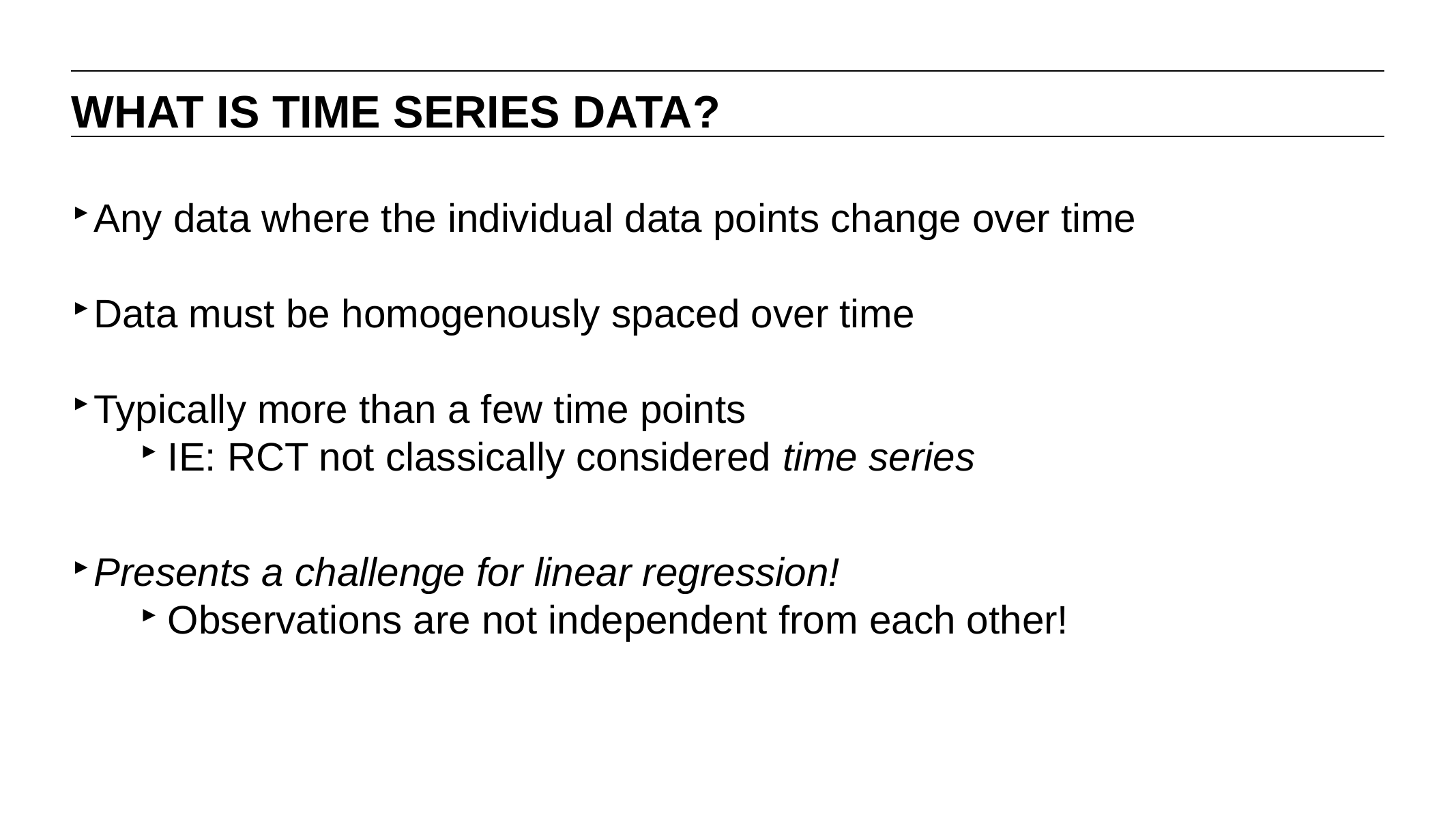

WHAT IS TIME SERIES DATA?

Any data where the individual data points change over time

Data must be homogenously spaced over time

Typically more than a few time points
IE: RCT not classically considered time series

Presents a challenge for linear regression!
Observations are not independent from each other!